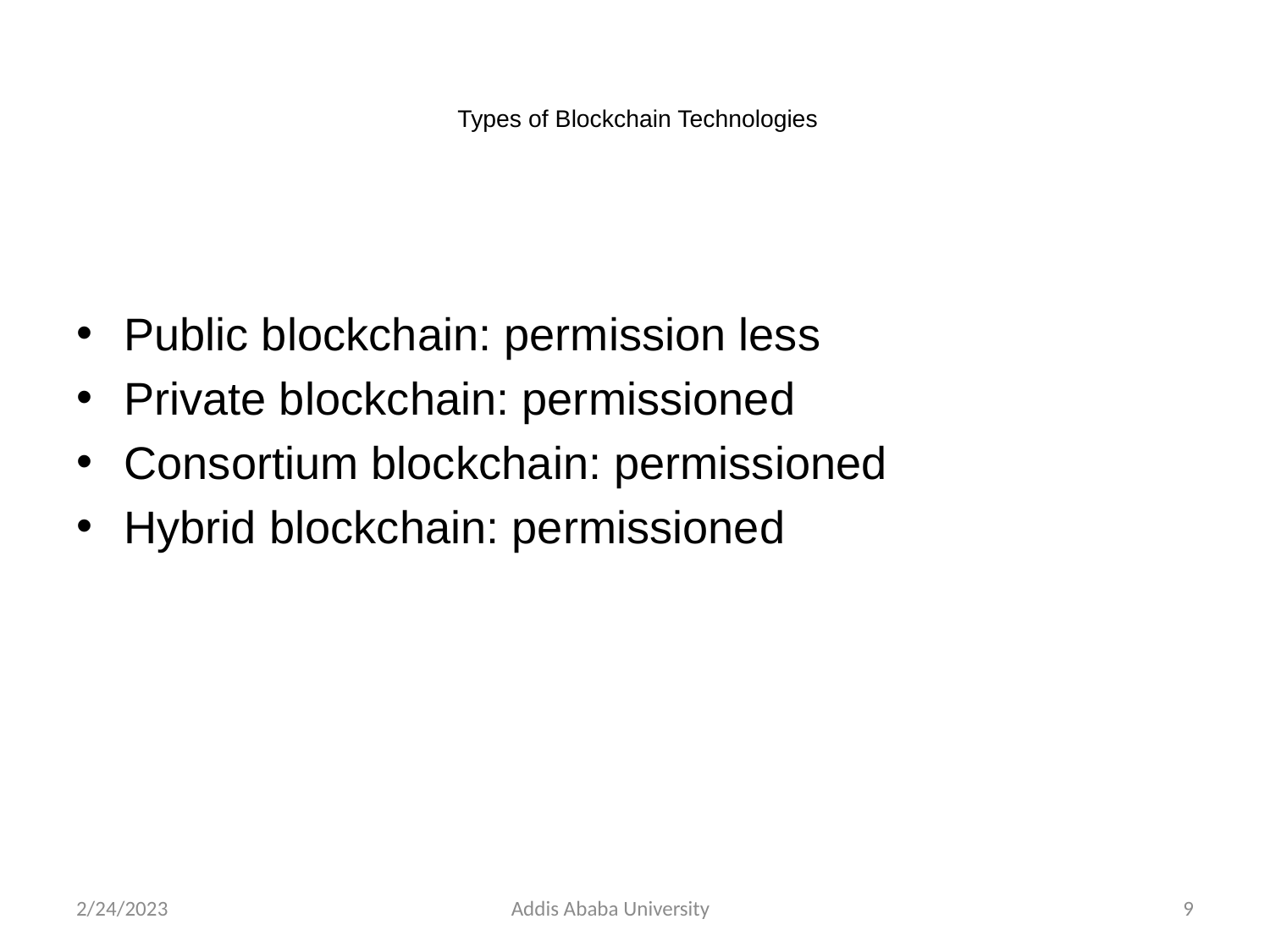

# Types of Blockchain Technologies

Public blockchain: permission less
Private blockchain: permissioned
Consortium blockchain: permissioned
Hybrid blockchain: permissioned

2/24/2023
Addis Ababa University
9